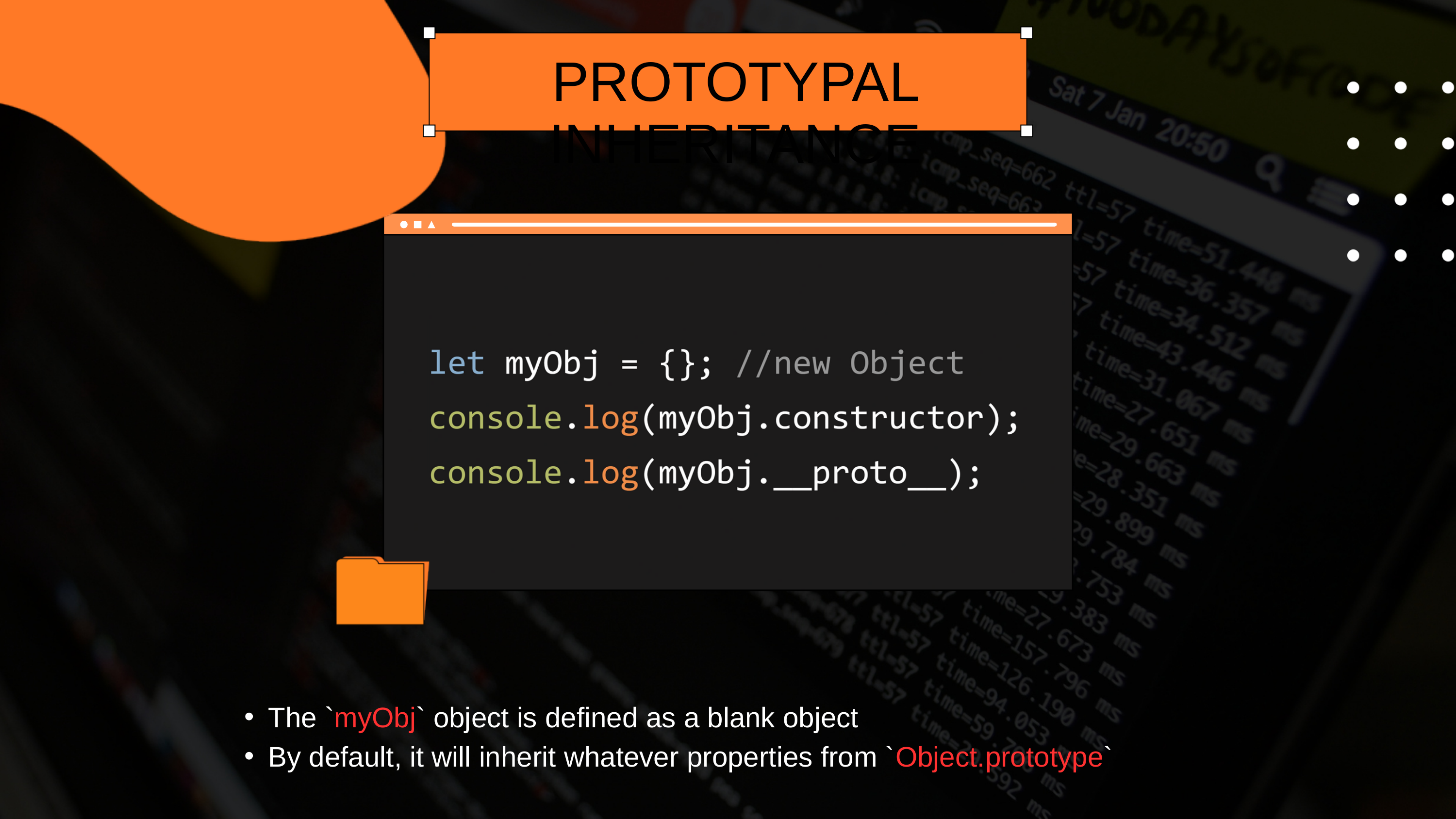

PROTOTYPAL INHERITANCE

The `myObj` object is defined as a blank object
By default, it will inherit whatever properties from `Object.prototype`